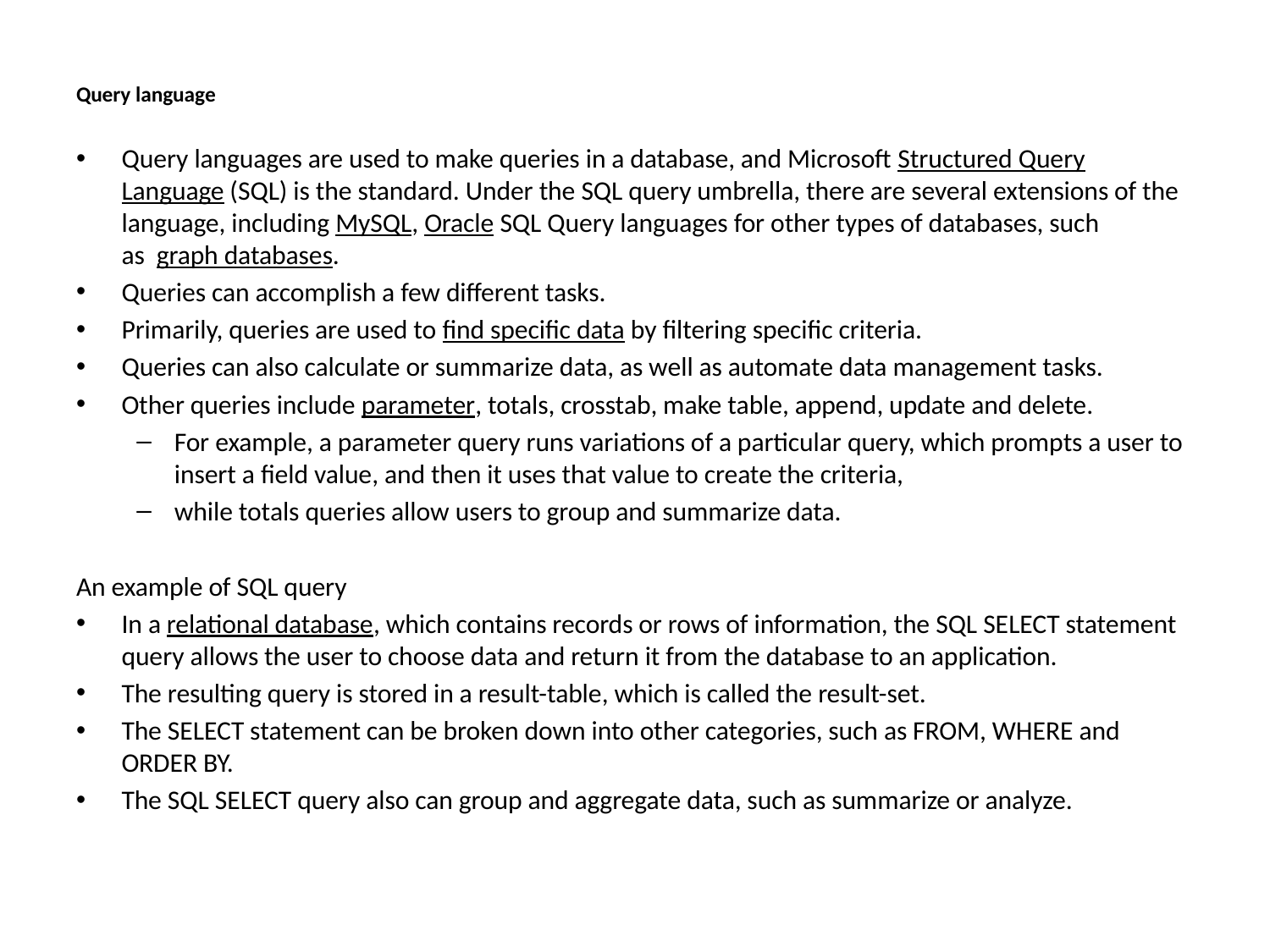

Query language

Query languages are used to make queries in a database, and Microsoft Structured Query Language (SQL) is the standard. Under the SQL query umbrella, there are several extensions of the language, including MySQL, Oracle SQL Query languages for other types of databases, such as  graph databases.
Queries can accomplish a few different tasks.
Primarily, queries are used to find specific data by filtering specific criteria.
Queries can also calculate or summarize data, as well as automate data management tasks.
Other queries include parameter, totals, crosstab, make table, append, update and delete.
For example, a parameter query runs variations of a particular query, which prompts a user to insert a field value, and then it uses that value to create the criteria,
while totals queries allow users to group and summarize data.

An example of SQL query
In a relational database, which contains records or rows of information, the SQL SELECT statement query allows the user to choose data and return it from the database to an application.
The resulting query is stored in a result-table, which is called the result-set.
The SELECT statement can be broken down into other categories, such as FROM, WHERE and ORDER BY.
The SQL SELECT query also can group and aggregate data, such as summarize or analyze.